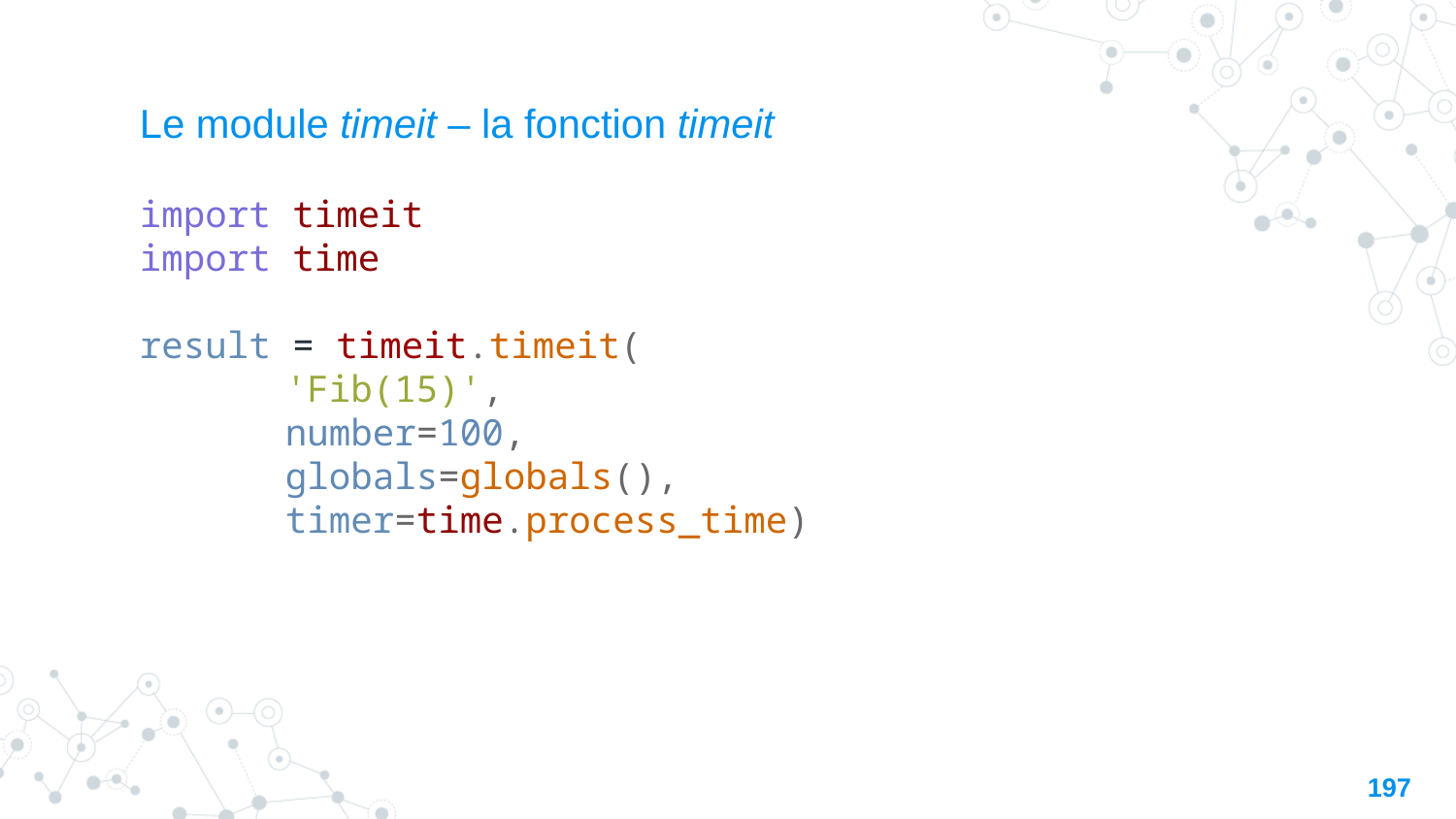

# Le module timeit – la fonction timeit
import timeit
import time

result = timeit.timeit(
	'Fib(15)',
	number=100,
	globals=globals(),
	timer=time.process_time)
197